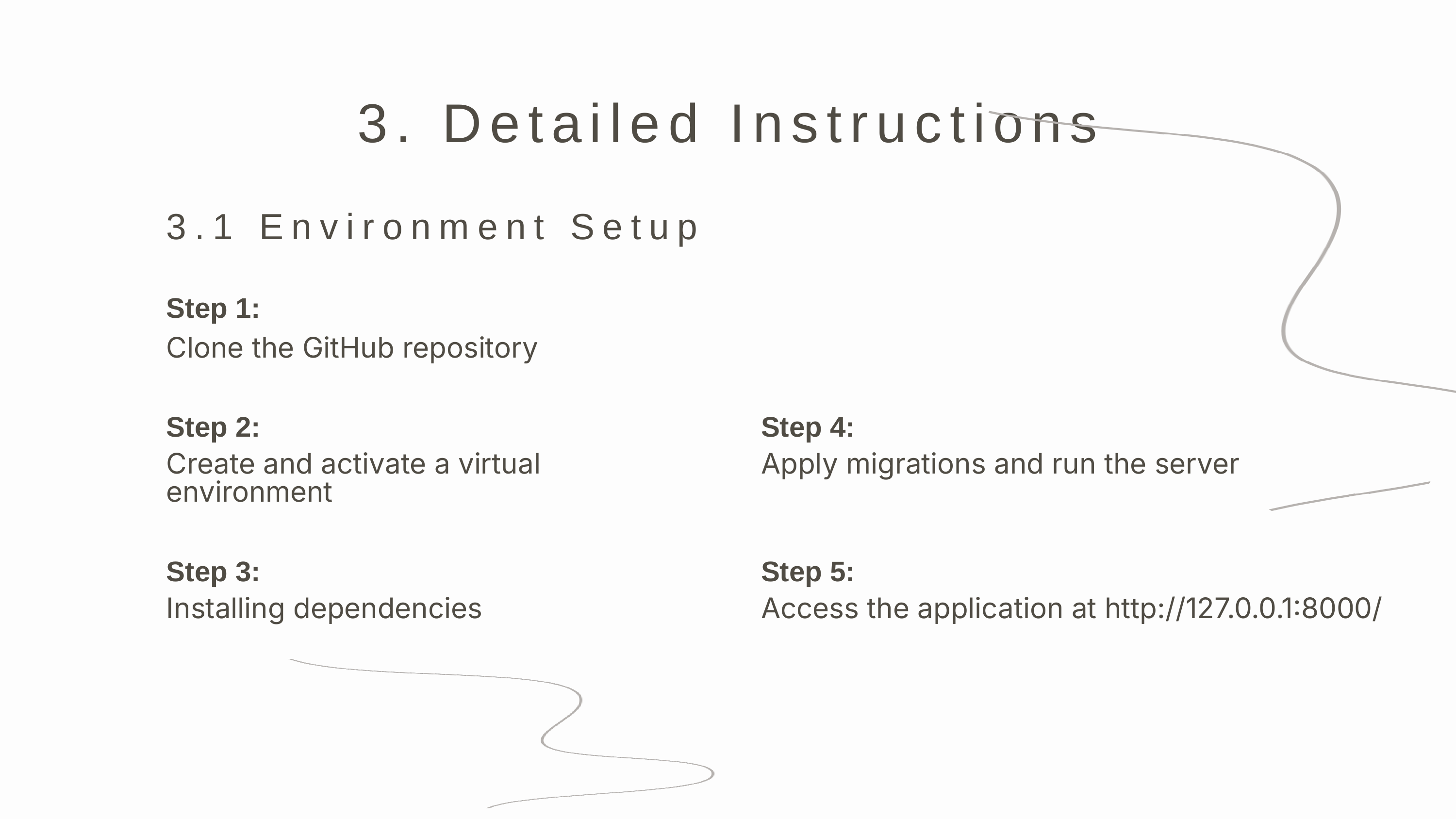

3. Detailed Instructions
3.1 Environment Setup
Step 1:
Clone the GitHub repository
Step 2:
Step 4:
Create and activate a virtual environment
Apply migrations and run the server

Step 3:
Step 5:
Installing dependencies
Access the application at http://127.0.0.1:8000/